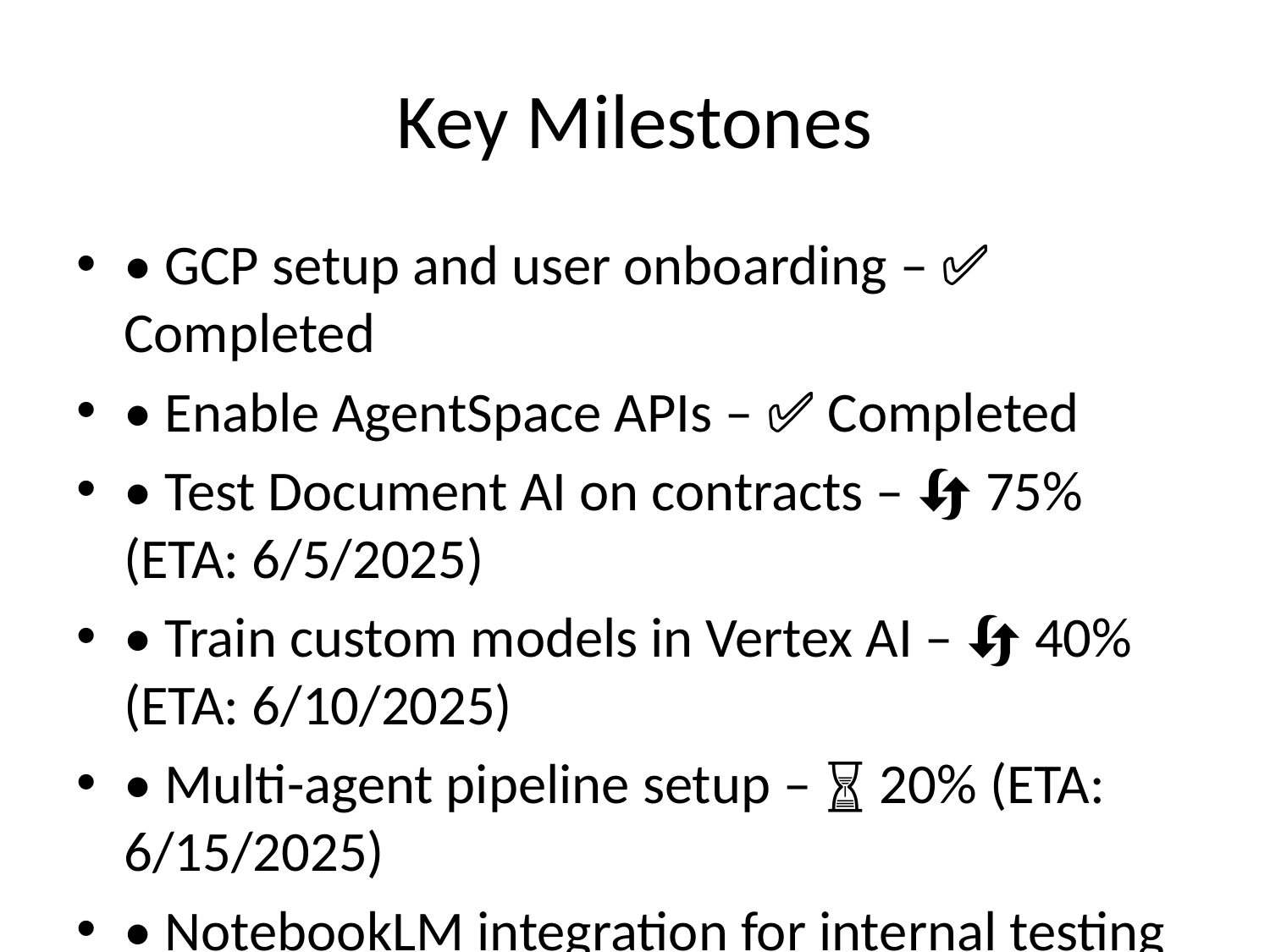

# Key Milestones
• GCP setup and user onboarding – ✅ Completed
• Enable AgentSpace APIs – ✅ Completed
• Test Document AI on contracts – 🔄 75% (ETA: 6/5/2025)
• Train custom models in Vertex AI – 🔄 40% (ETA: 6/10/2025)
• Multi-agent pipeline setup – ⏳ 20% (ETA: 6/15/2025)
• NotebookLM integration for internal testing – 🕒 Not started (ETA: 6/20/2025)
• Tool benchmarking and evaluation – 🕒 Not started (ETA: 6/25/2025)
• Final report and recommendations – 🕒 Not started (ETA: 6/30/2025)